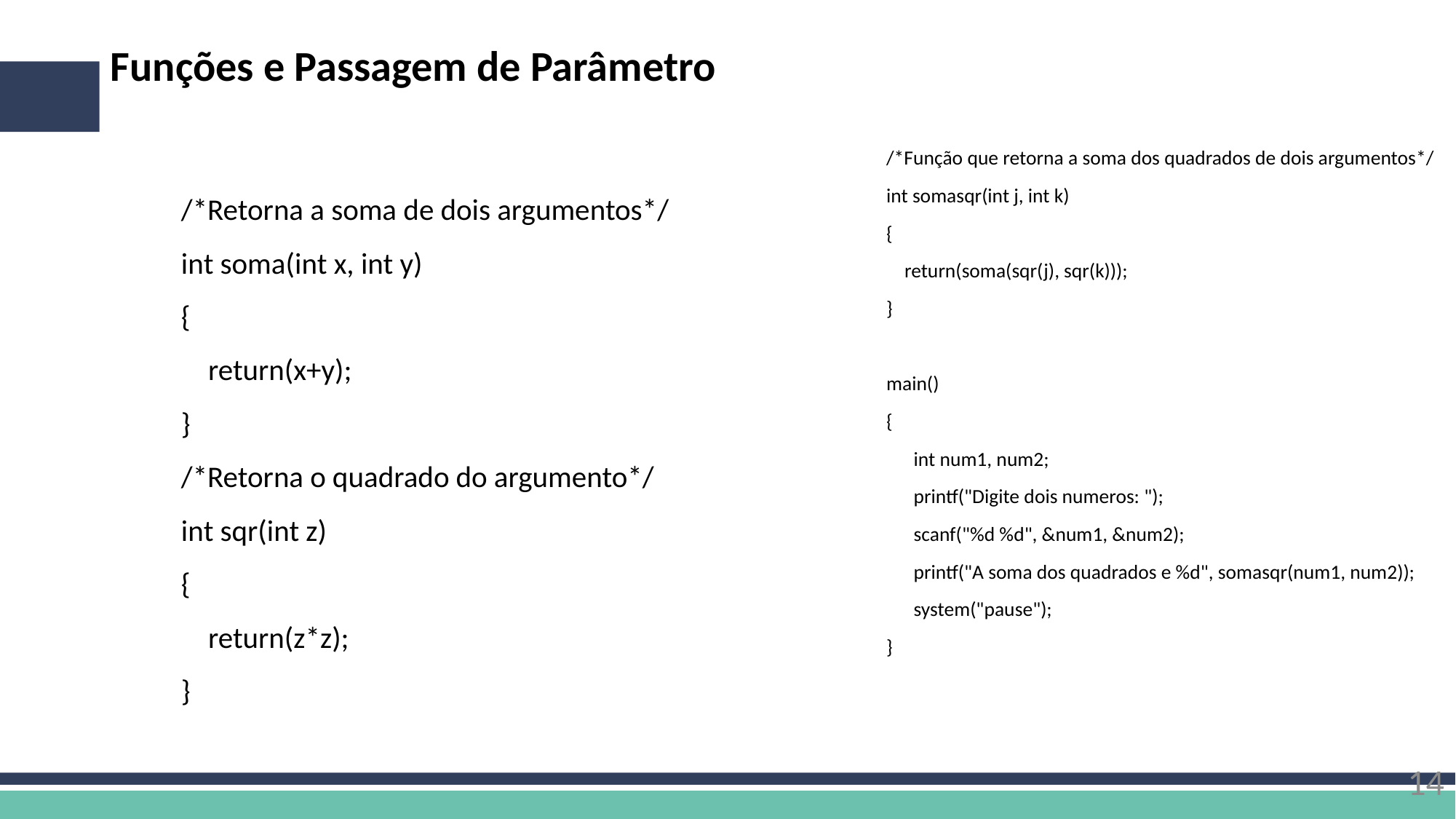

# Funções e Passagem de Parâmetro
/*Função que retorna a soma dos quadrados de dois argumentos*/
int somasqr(int j, int k)
{
    return(soma(sqr(j), sqr(k)));
}

main()
{
      int num1, num2;
      printf("Digite dois numeros: ");
      scanf("%d %d", &num1, &num2);
      printf("A soma dos quadrados e %d", somasqr(num1, num2));
      system("pause");
}
/*Retorna a soma de dois argumentos*/
int soma(int x, int y)
{
    return(x+y);
}
/*Retorna o quadrado do argumento*/
int sqr(int z)
{
    return(z*z);
}

14